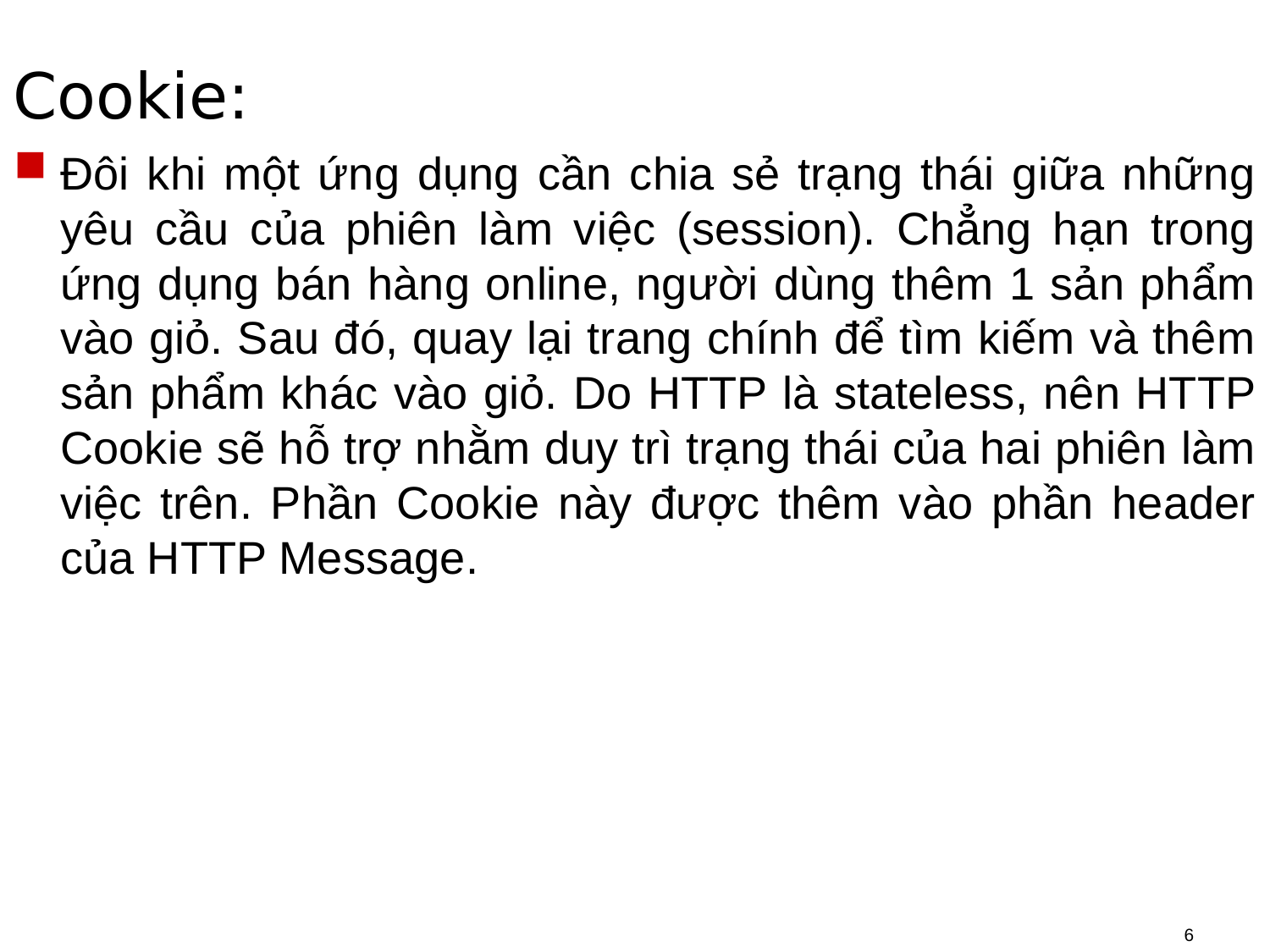

# Cookie:
Đôi khi một ứng dụng cần chia sẻ trạng thái giữa những yêu cầu của phiên làm việc (session). Chẳng hạn trong ứng dụng bán hàng online, người dùng thêm 1 sản phẩm vào giỏ. Sau đó, quay lại trang chính để tìm kiếm và thêm sản phẩm khác vào giỏ. Do HTTP là stateless, nên HTTP Cookie sẽ hỗ trợ nhằm duy trì trạng thái của hai phiên làm việc trên. Phần Cookie này được thêm vào phần header của HTTP Message.
6